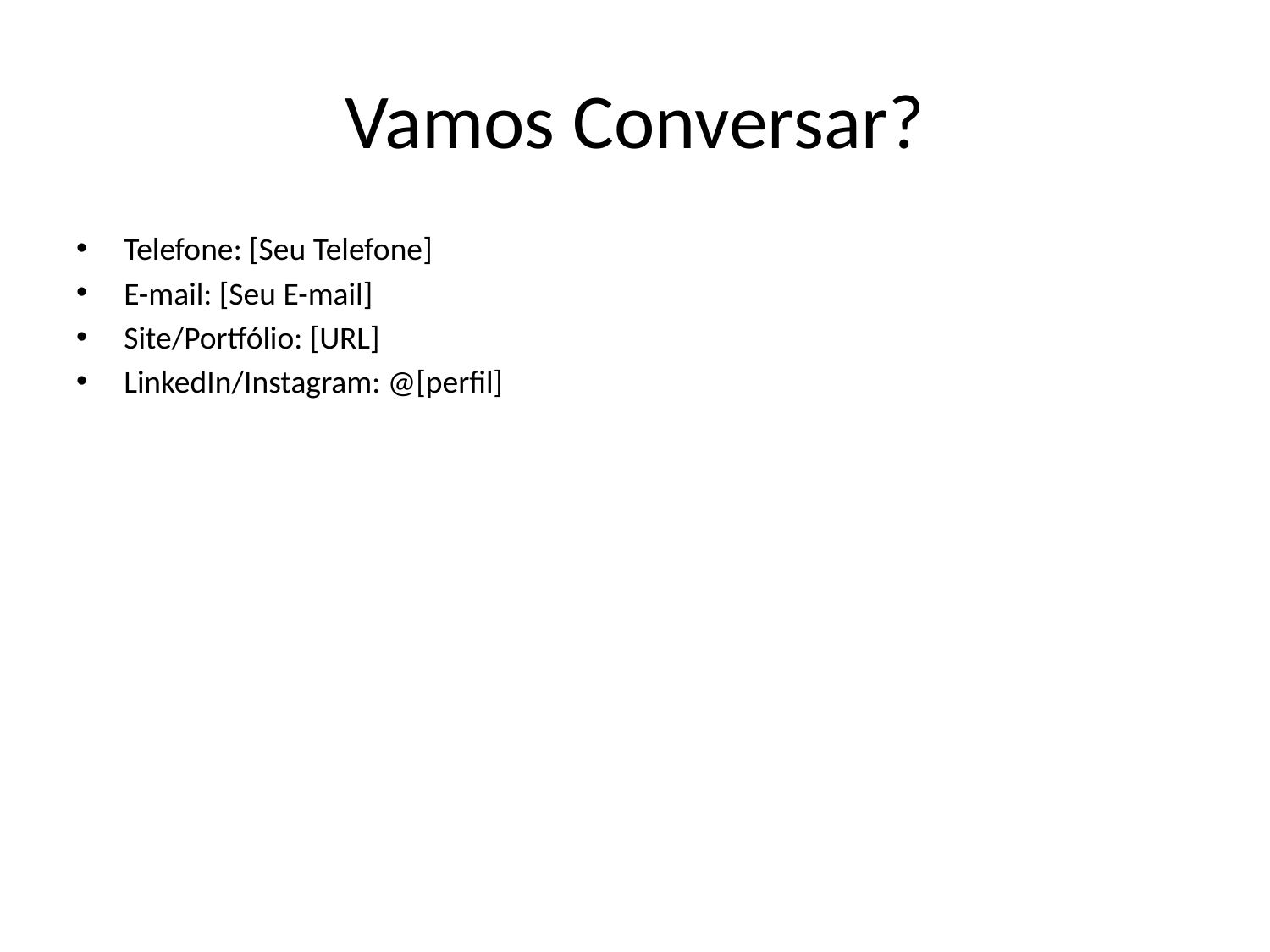

# Vamos Conversar?
Telefone: [Seu Telefone]
E-mail: [Seu E-mail]
Site/Portfólio: [URL]
LinkedIn/Instagram: @[perfil]